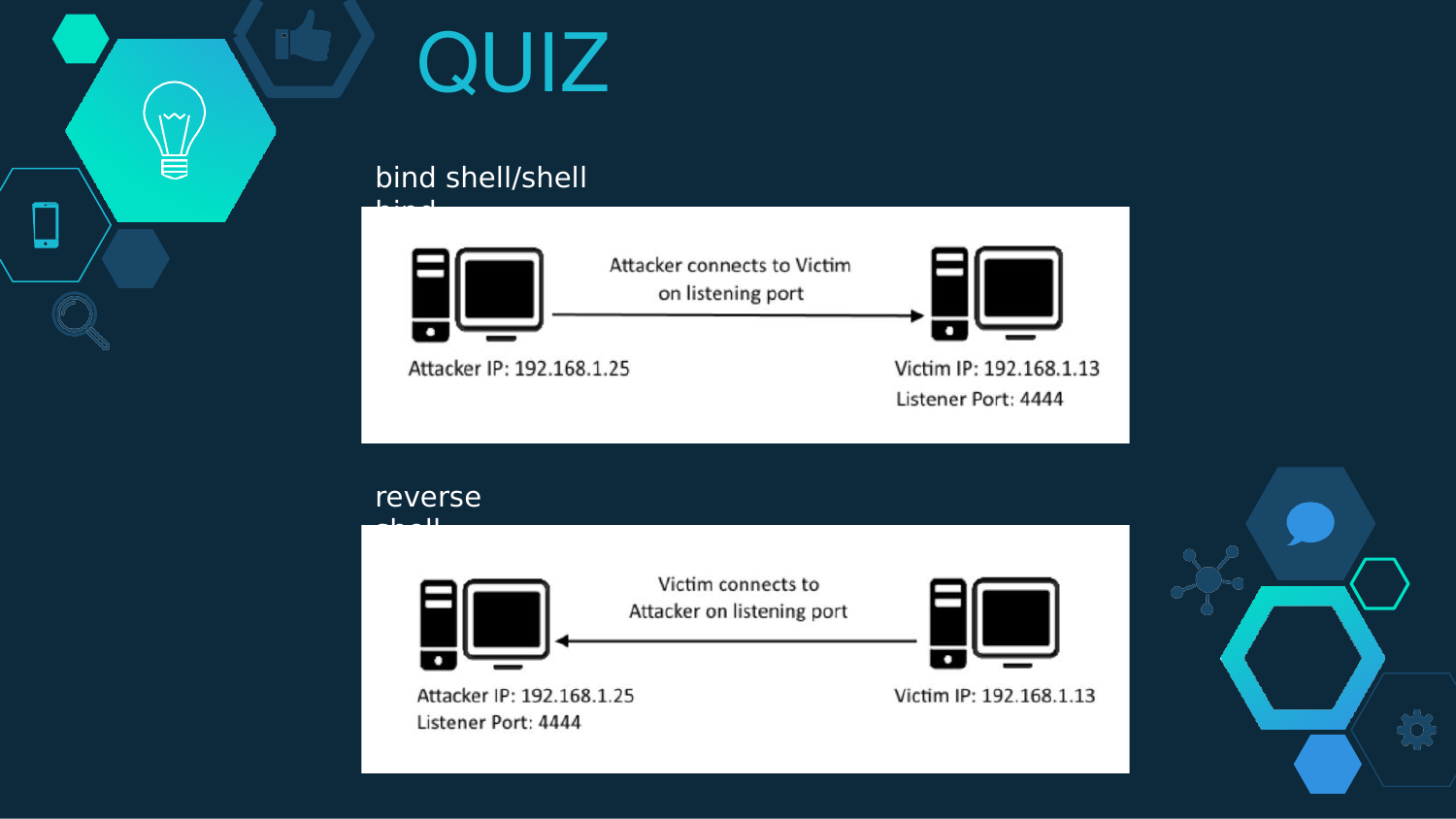

# QUIZ

bind shell/shell bind

reverse shell